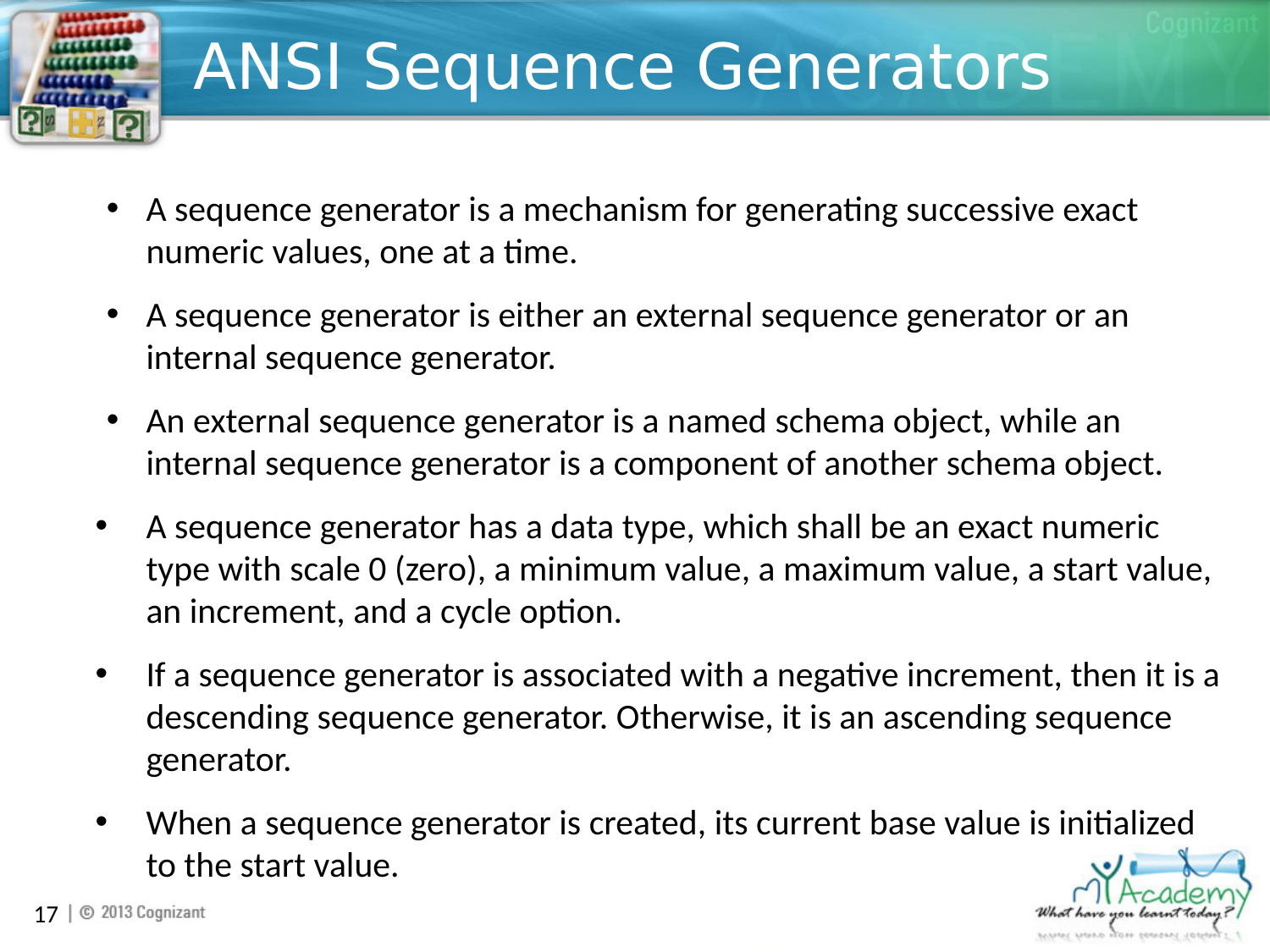

# ANSI Sequence Generators
A sequence generator is a mechanism for generating successive exact numeric values, one at a time.
A sequence generator is either an external sequence generator or an internal sequence generator.
An external sequence generator is a named schema object, while an internal sequence generator is a component of another schema object.
A sequence generator has a data type, which shall be an exact numeric type with scale 0 (zero), a minimum value, a maximum value, a start value, an increment, and a cycle option.
If a sequence generator is associated with a negative increment, then it is a descending sequence generator. Otherwise, it is an ascending sequence generator.
When a sequence generator is created, its current base value is initialized to the start value.

17